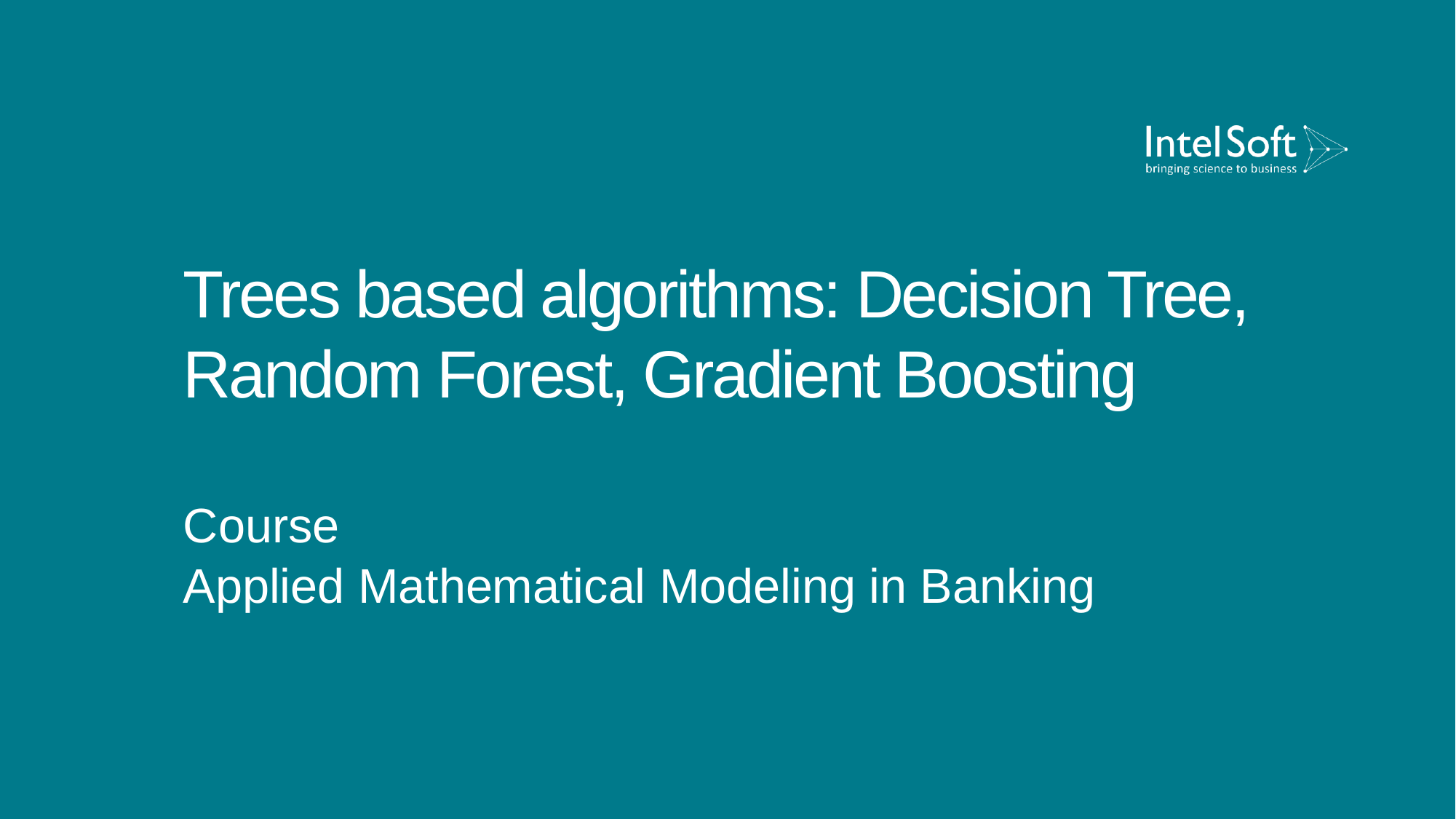

Trees based algorithms: Decision Tree, Random Forest, Gradient Boosting

Course
Applied Mathematical Modeling in Banking